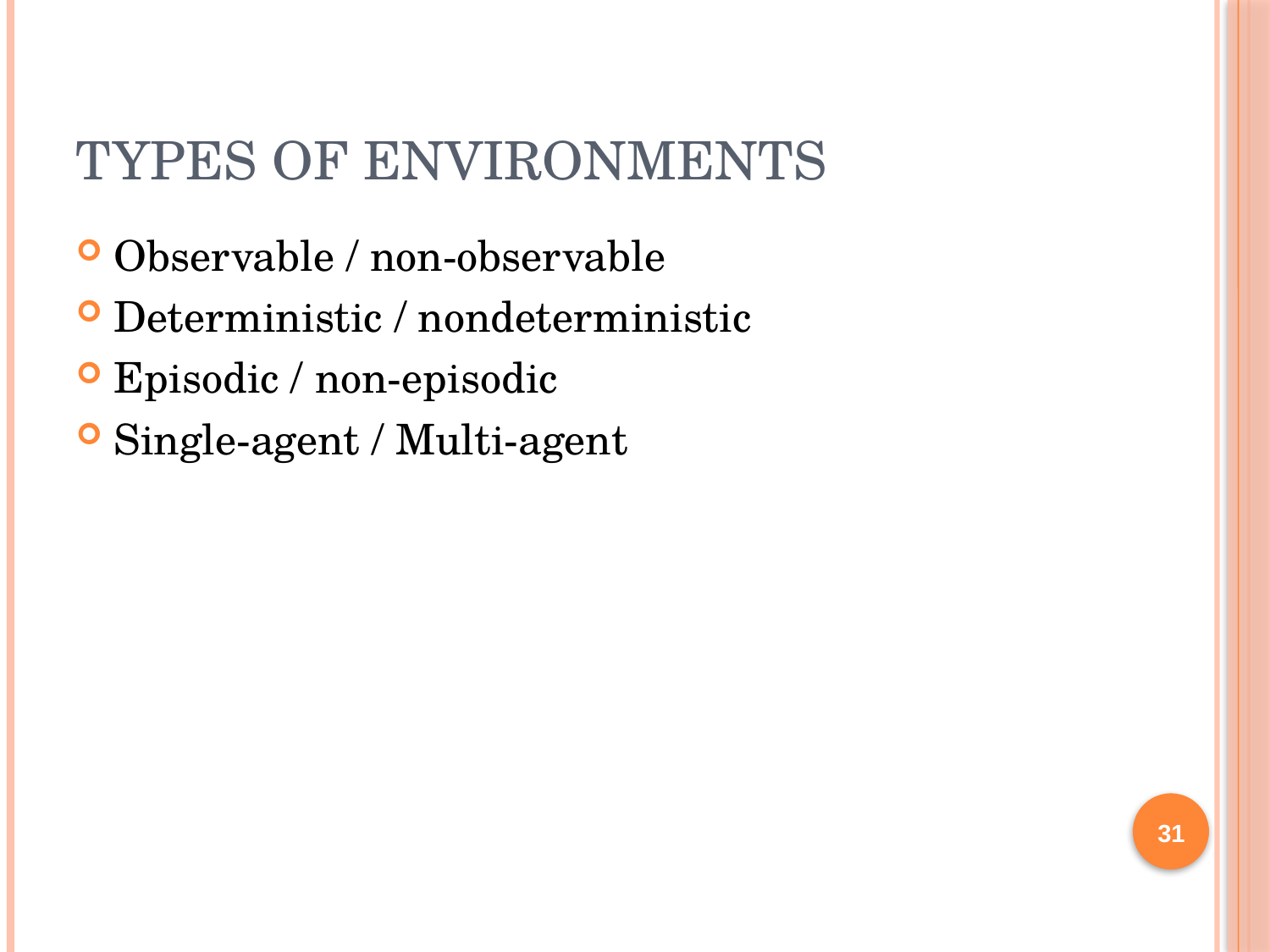

# Types of Environments
Observable / non-observable
Deterministic / nondeterministic
Episodic / non-episodic
Single-agent / Multi-agent
31